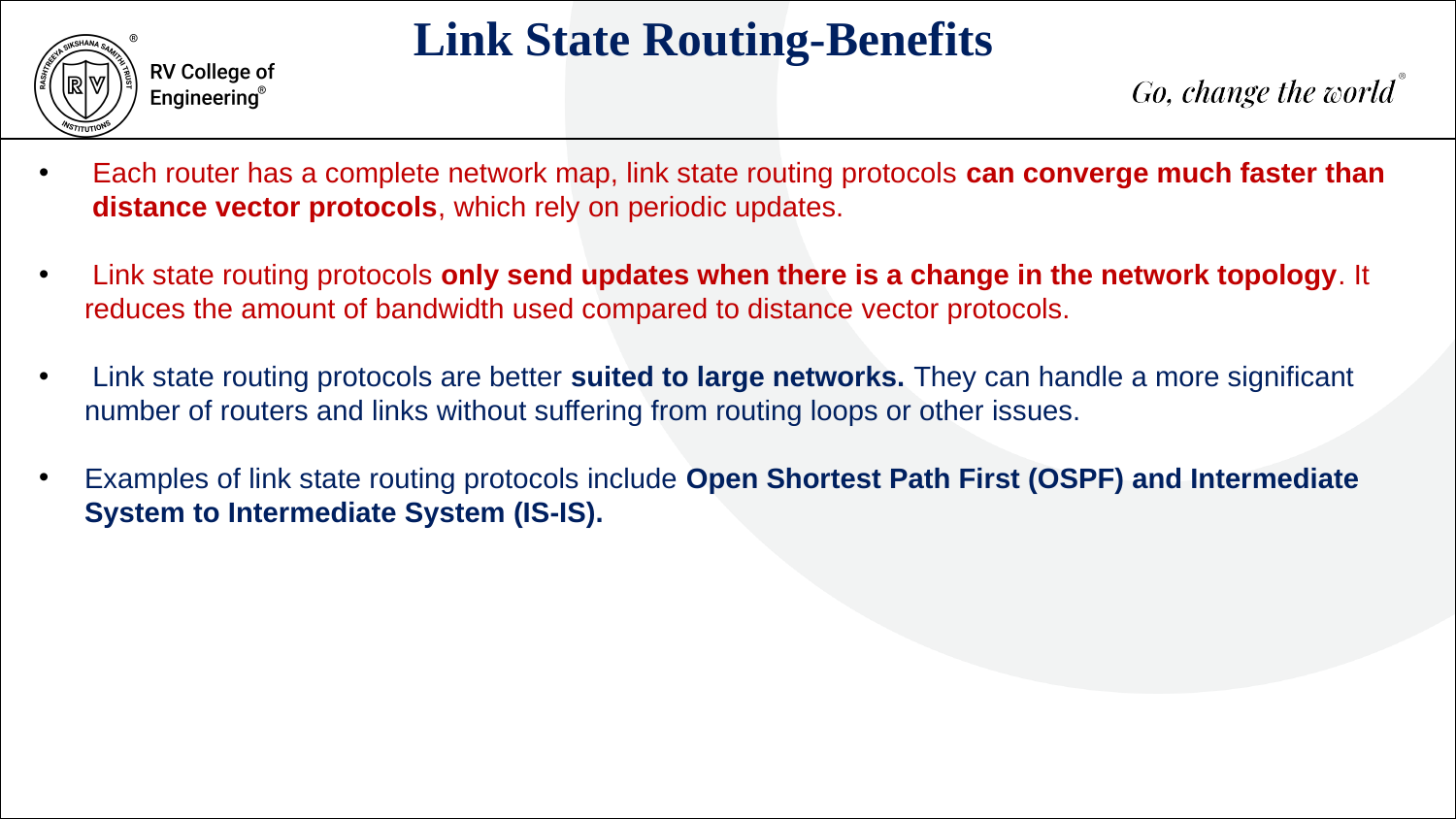

Link State Routing-Benefits

 Each router has a complete network map, link state routing protocols can converge much faster than     distance vector protocols, which rely on periodic updates.
 Link state routing protocols only send updates when there is a change in the network topology. It reduces the amount of bandwidth used compared to distance vector protocols.
 Link state routing protocols are better suited to large networks. They can handle a more significant number of routers and links without suffering from routing loops or other issues.
Examples of link state routing protocols include Open Shortest Path First (OSPF) and Intermediate System to Intermediate System (IS-IS).